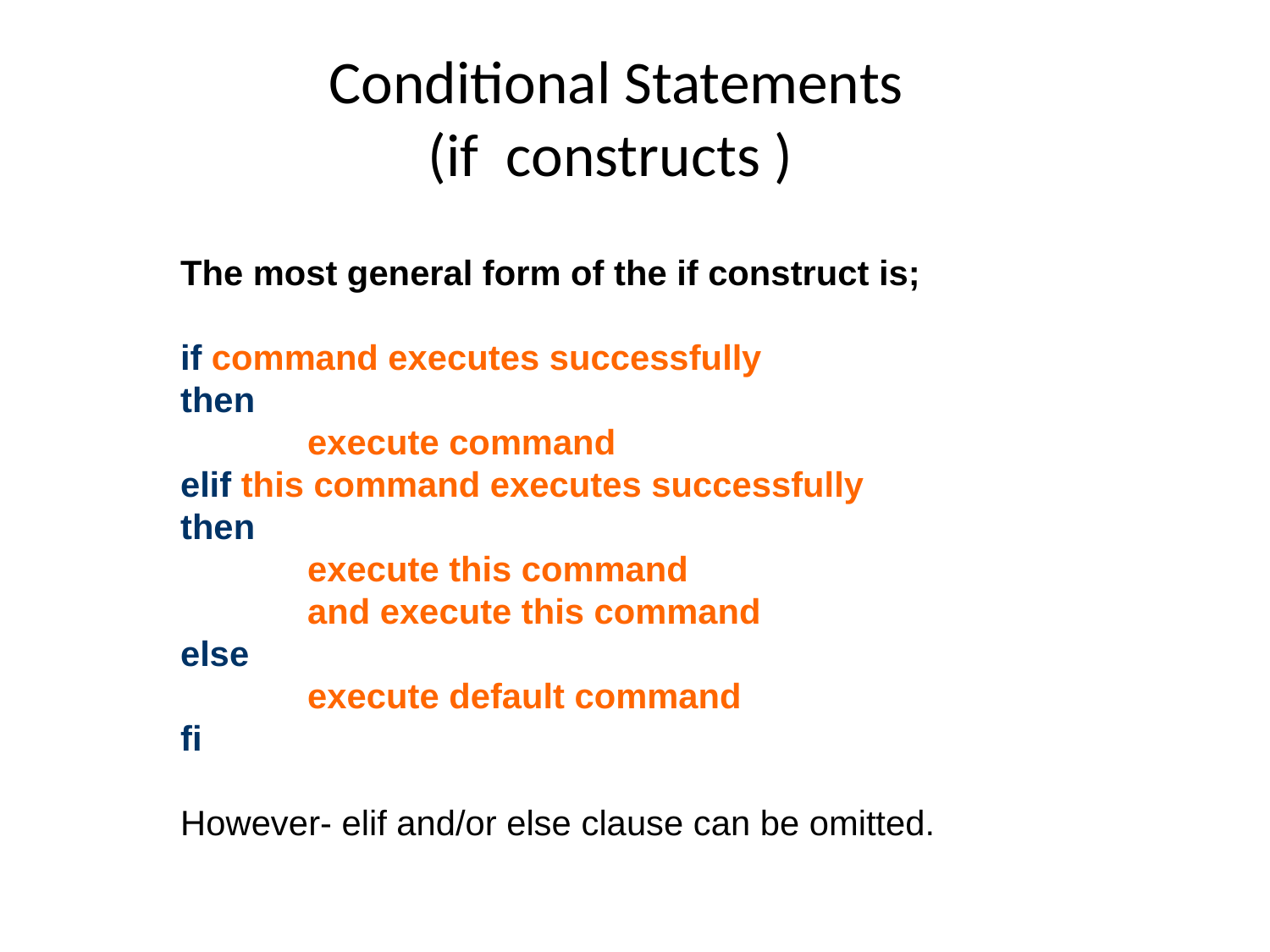

# Conditional Statements (if  constructs )
The most general form of the if construct is;

if command executes successfully
then
	execute command
elif this command executes successfully
then
	execute this command
	and execute this command
else
	execute default command
fi

However- elif and/or else clause can be omitted.